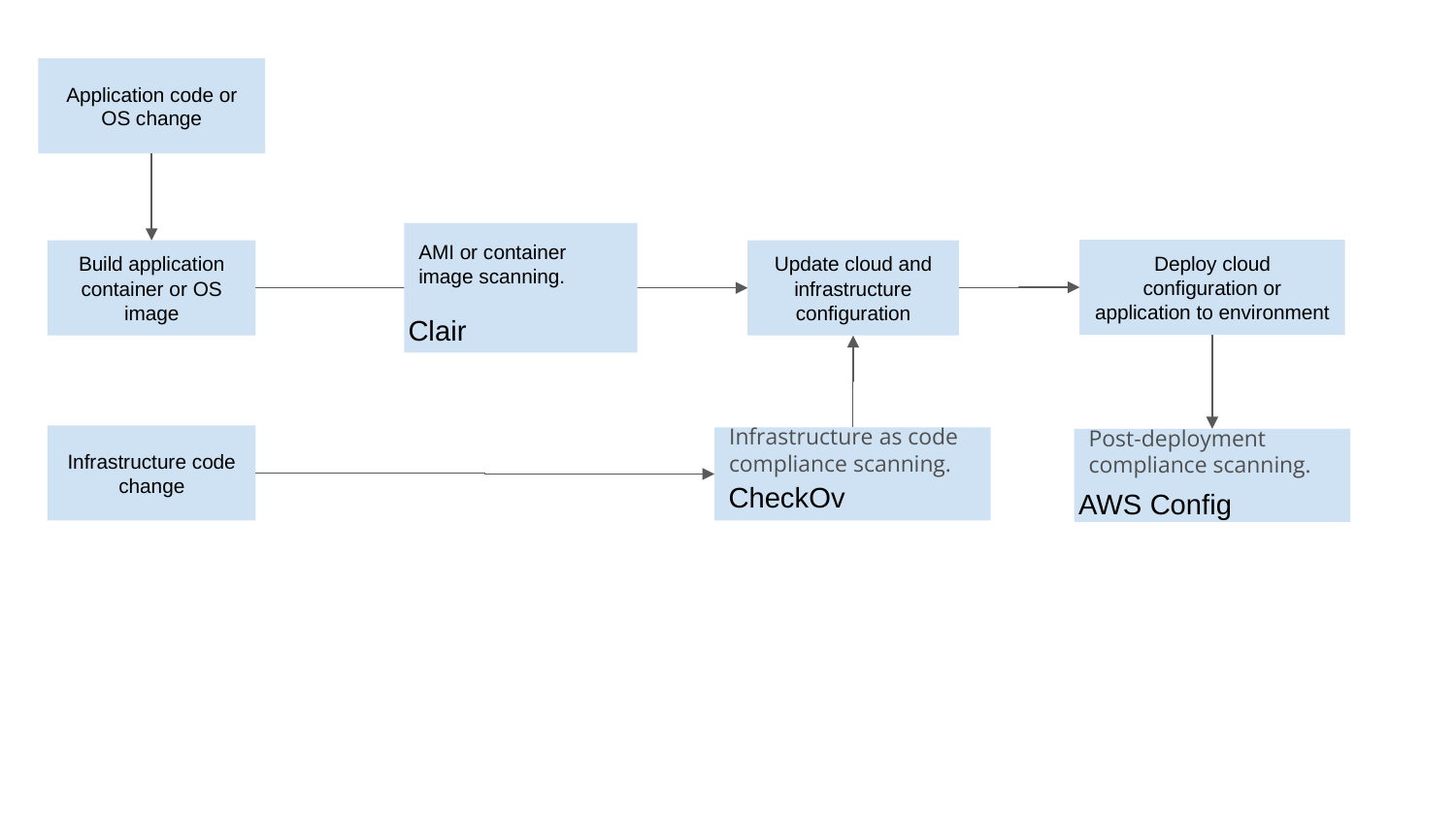

Application code or OS change
AMI or container  image scanning.

Deploy cloud configuration or application to environment
Build application container or OS image
Update cloud and infrastructure configuration
Clair
Infrastructure code change
Infrastructure as code compliance scanning.

Post-deployment compliance scanning.

CheckOv
AWS Config